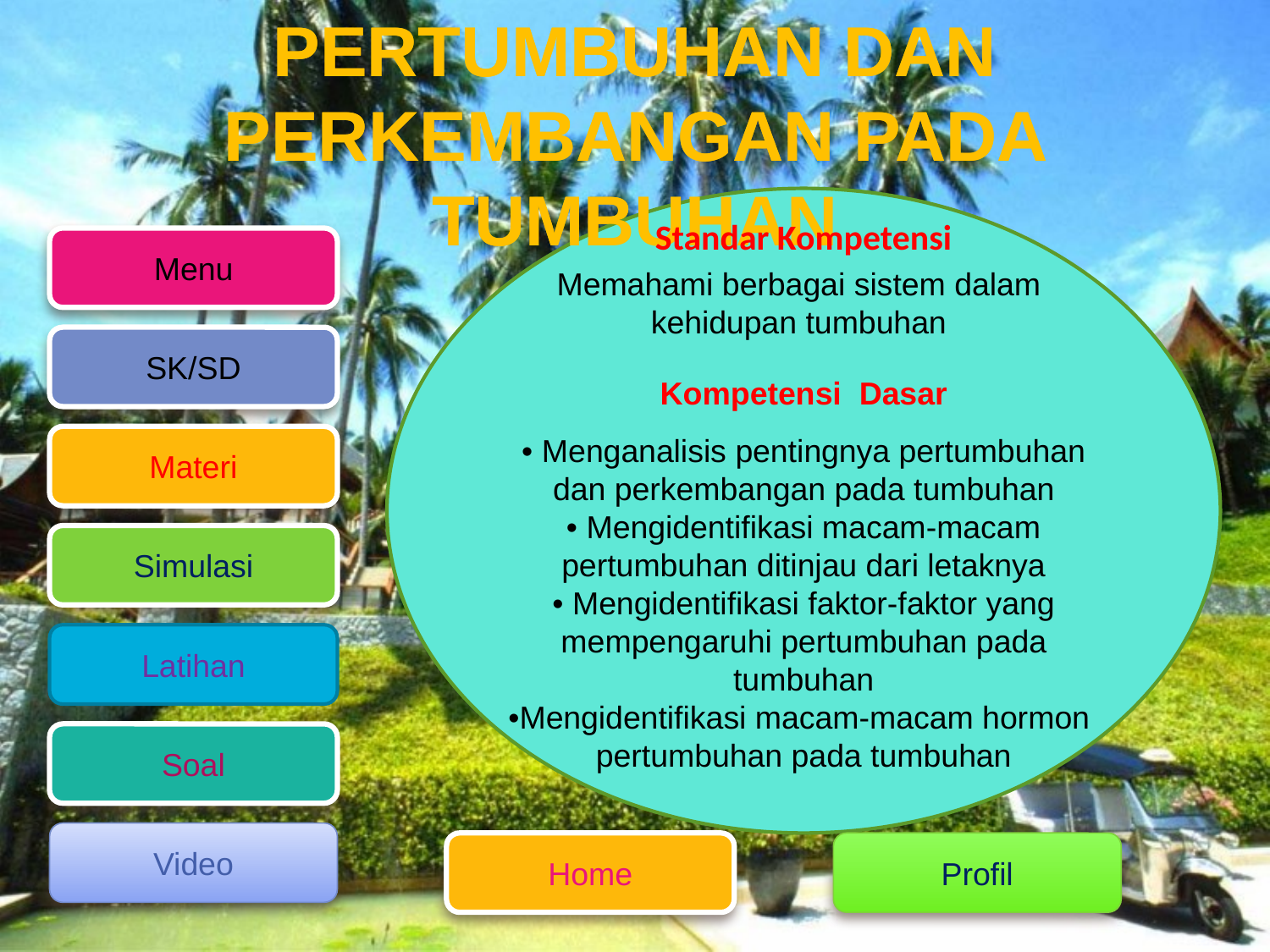

PERTUMBUHAN DAN PERKEMBANGAN PADA TUMBUHAN
Standar Kompetensi

Memahami berbagai sistem dalam kehidupan tumbuhan

Kompetensi  Dasar

• Menganalisis pentingnya pertumbuhan dan perkembangan pada tumbuhan
• Mengidentifikasi macam-macam pertumbuhan ditinjau dari letaknya
• Mengidentifikasi faktor-faktor yang mempengaruhi pertumbuhan pada tumbuhan
•Mengidentifikasi macam-macam hormon  pertumbuhan pada tumbuhan